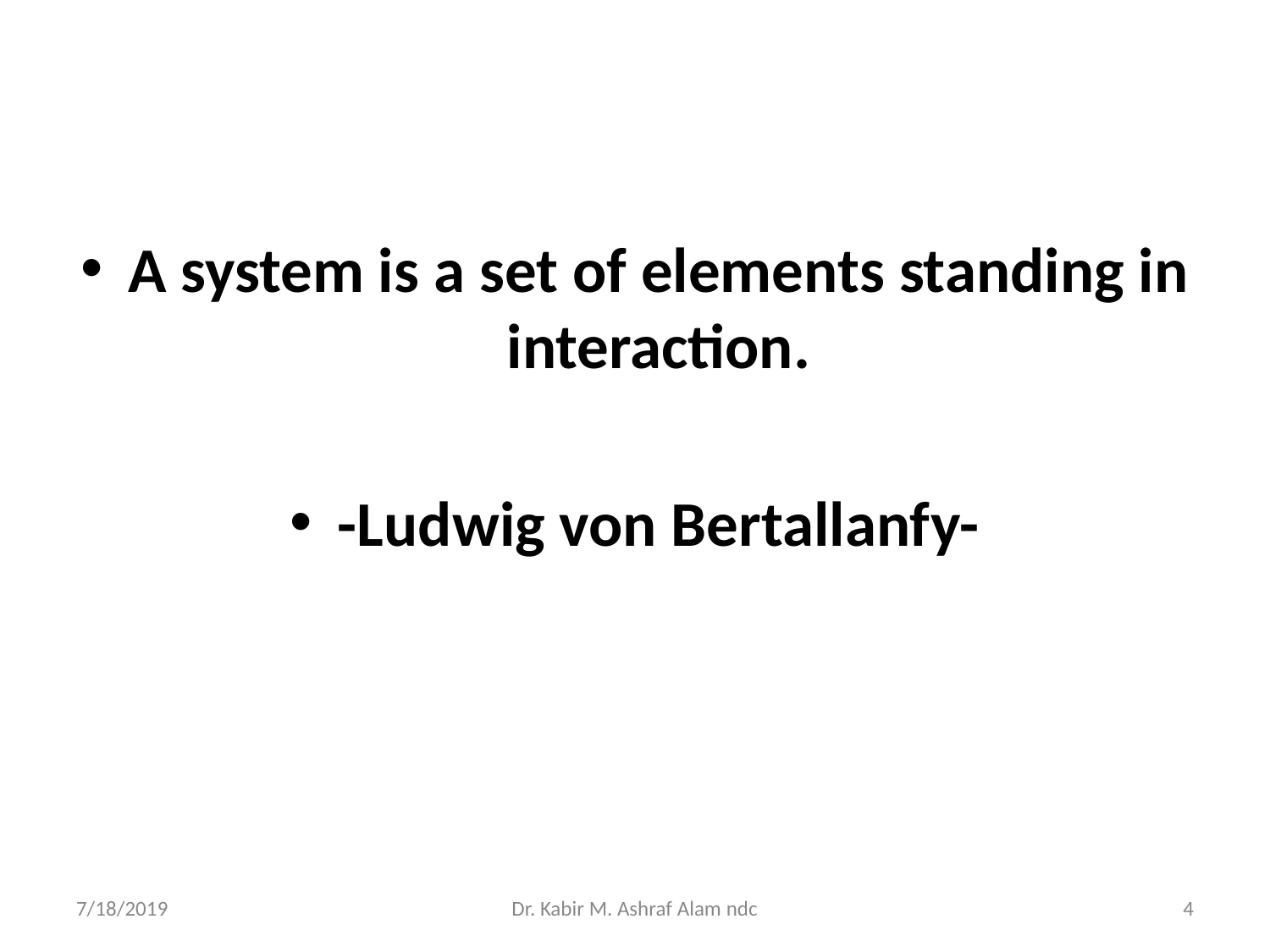

#
A system is a set of elements standing in interaction.

-Ludwig von Bertallanfy-
7/18/2019
Dr. Kabir M. Ashraf Alam ndc
4